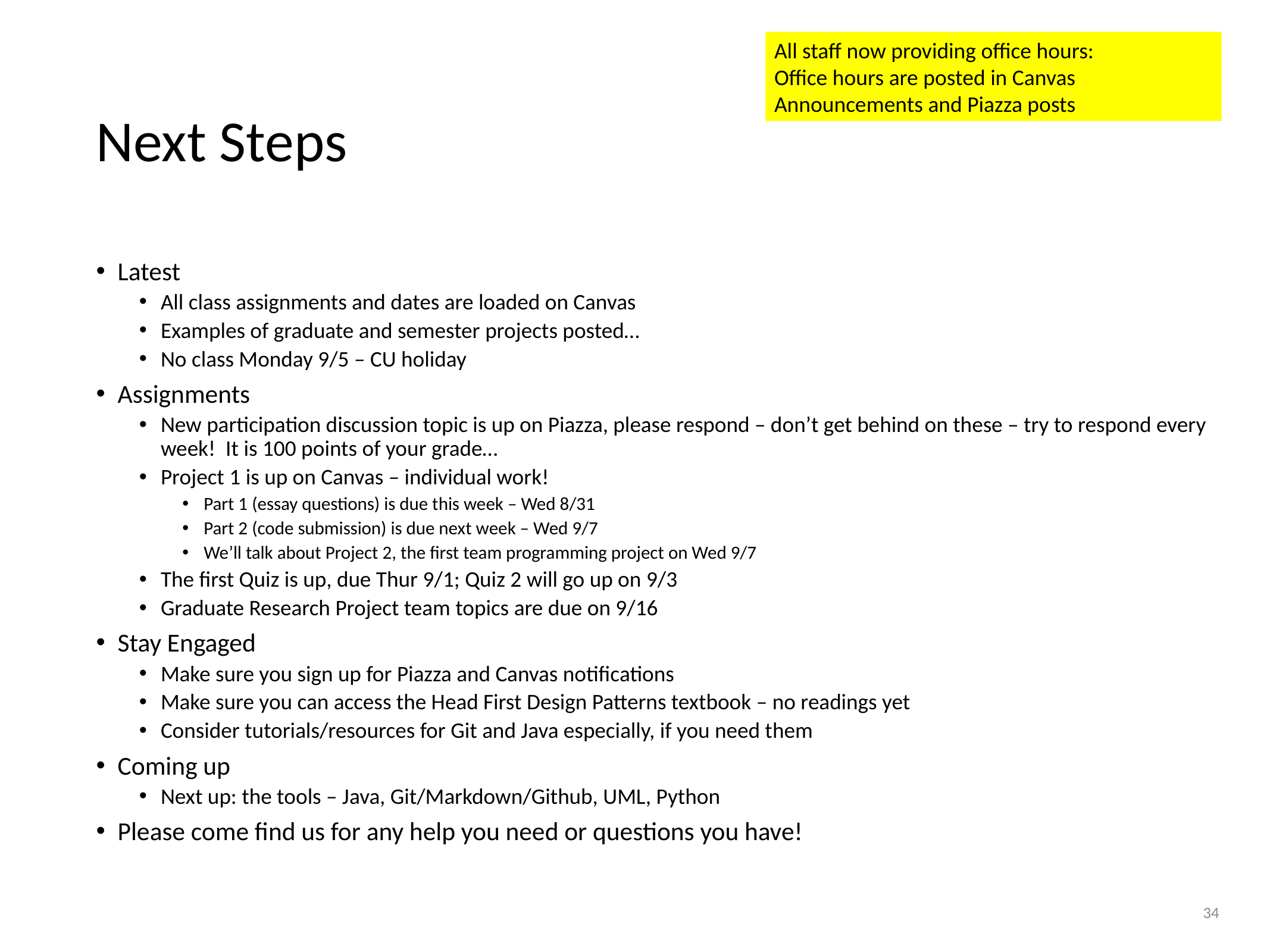

All staff now providing office hours:
Office hours are posted in Canvas Announcements and Piazza posts
# Next Steps
Latest
All class assignments and dates are loaded on Canvas
Examples of graduate and semester projects posted…
No class Monday 9/5 – CU holiday
Assignments
New participation discussion topic is up on Piazza, please respond – don’t get behind on these – try to respond every week!  It is 100 points of your grade…
Project 1 is up on Canvas – individual work!
Part 1 (essay questions) is due this week – Wed 8/31
Part 2 (code submission) is due next week – Wed 9/7
We’ll talk about Project 2, the first team programming project on Wed 9/7
The first Quiz is up, due Thur 9/1; Quiz 2 will go up on 9/3
Graduate Research Project team topics are due on 9/16
Stay Engaged
Make sure you sign up for Piazza and Canvas notifications
Make sure you can access the Head First Design Patterns textbook – no readings yet
Consider tutorials/resources for Git and Java especially, if you need them
Coming up
Next up: the tools – Java, Git/Markdown/Github, UML, Python
Please come find us for any help you need or questions you have!

34